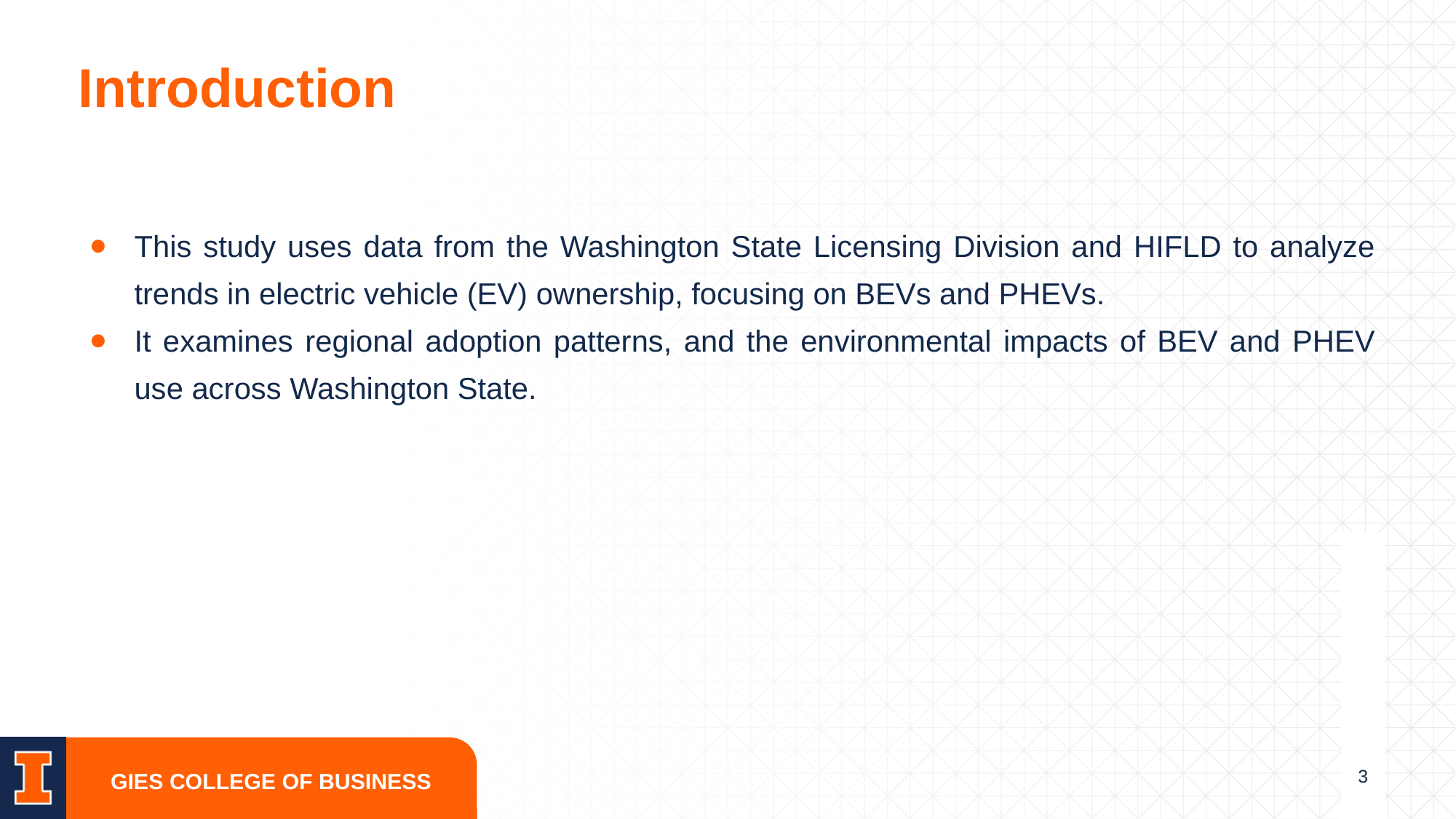

# Introduction
This study uses data from the Washington State Licensing Division and HIFLD to analyze trends in electric vehicle (EV) ownership, focusing on BEVs and PHEVs.
It examines regional adoption patterns, and the environmental impacts of BEV and PHEV use across Washington State.

3
GIES COLLEGE OF BUSINESS